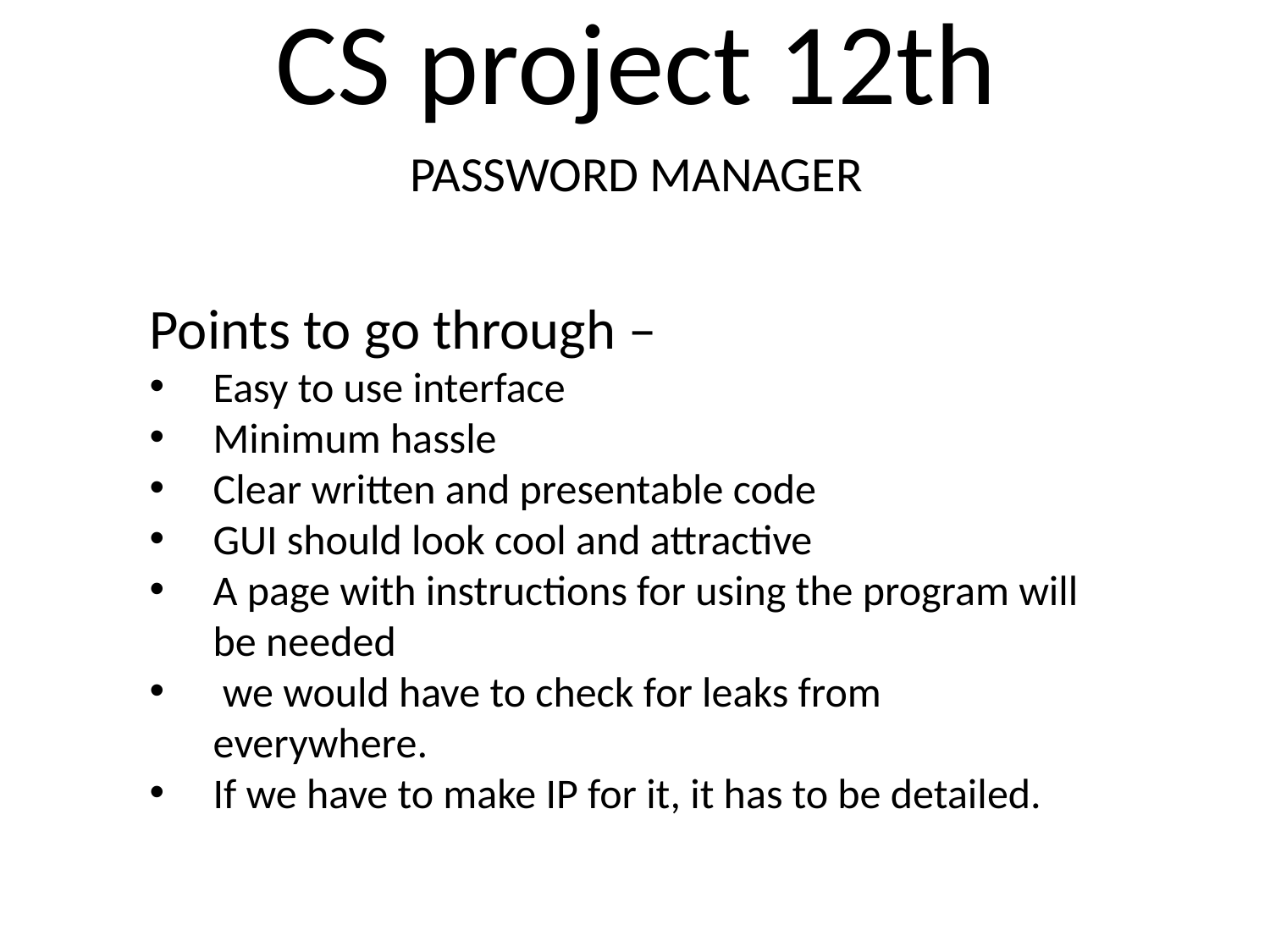

# CS project 12th
PASSWORD MANAGER
Points to go through –
Easy to use interface
Minimum hassle
Clear written and presentable code
GUI should look cool and attractive
A page with instructions for using the program will be needed
 we would have to check for leaks from everywhere.
If we have to make IP for it, it has to be detailed.